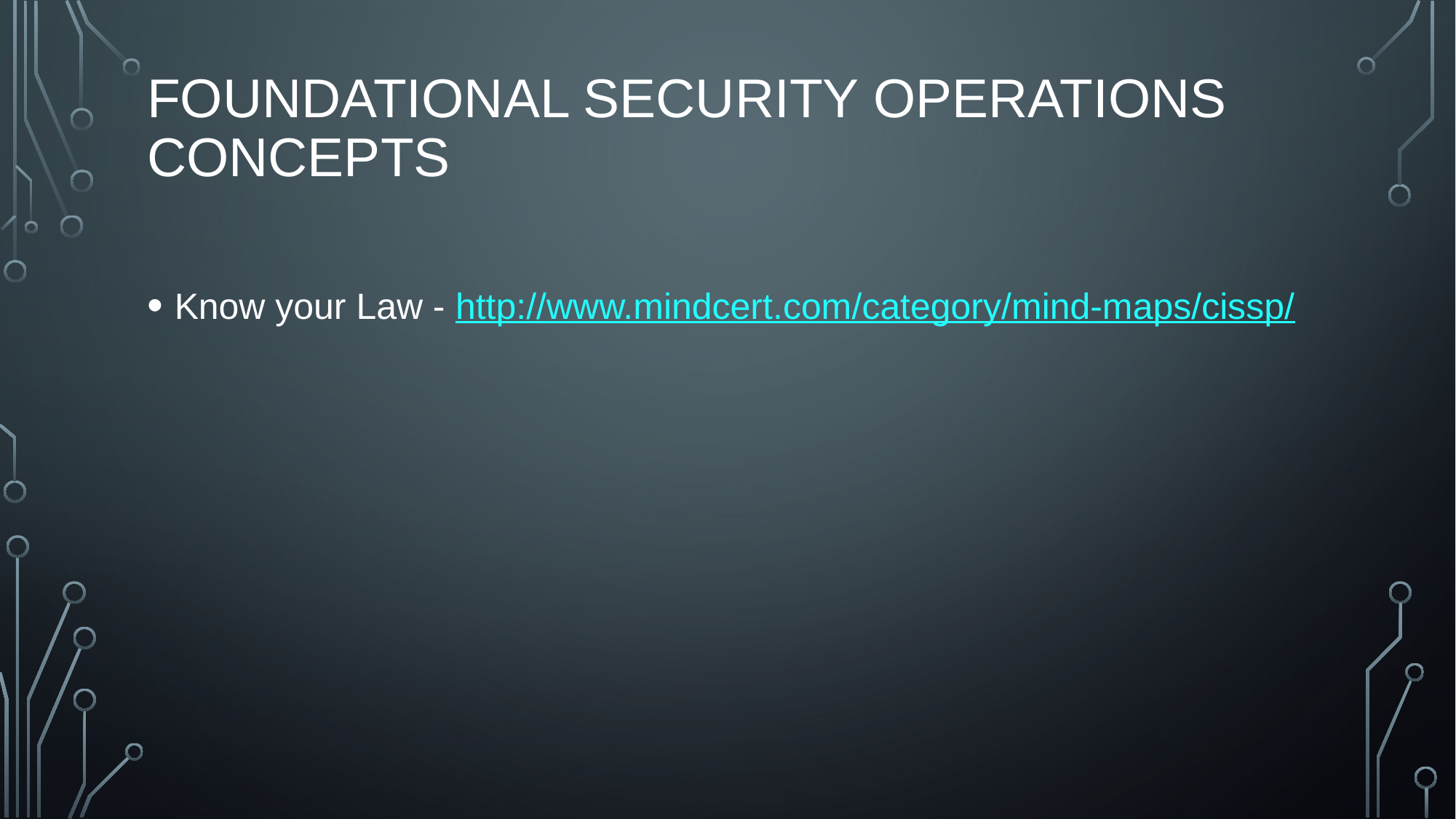

# Foundational security operations concepts
Know your Law - http://www.mindcert.com/category/mind-maps/cissp/